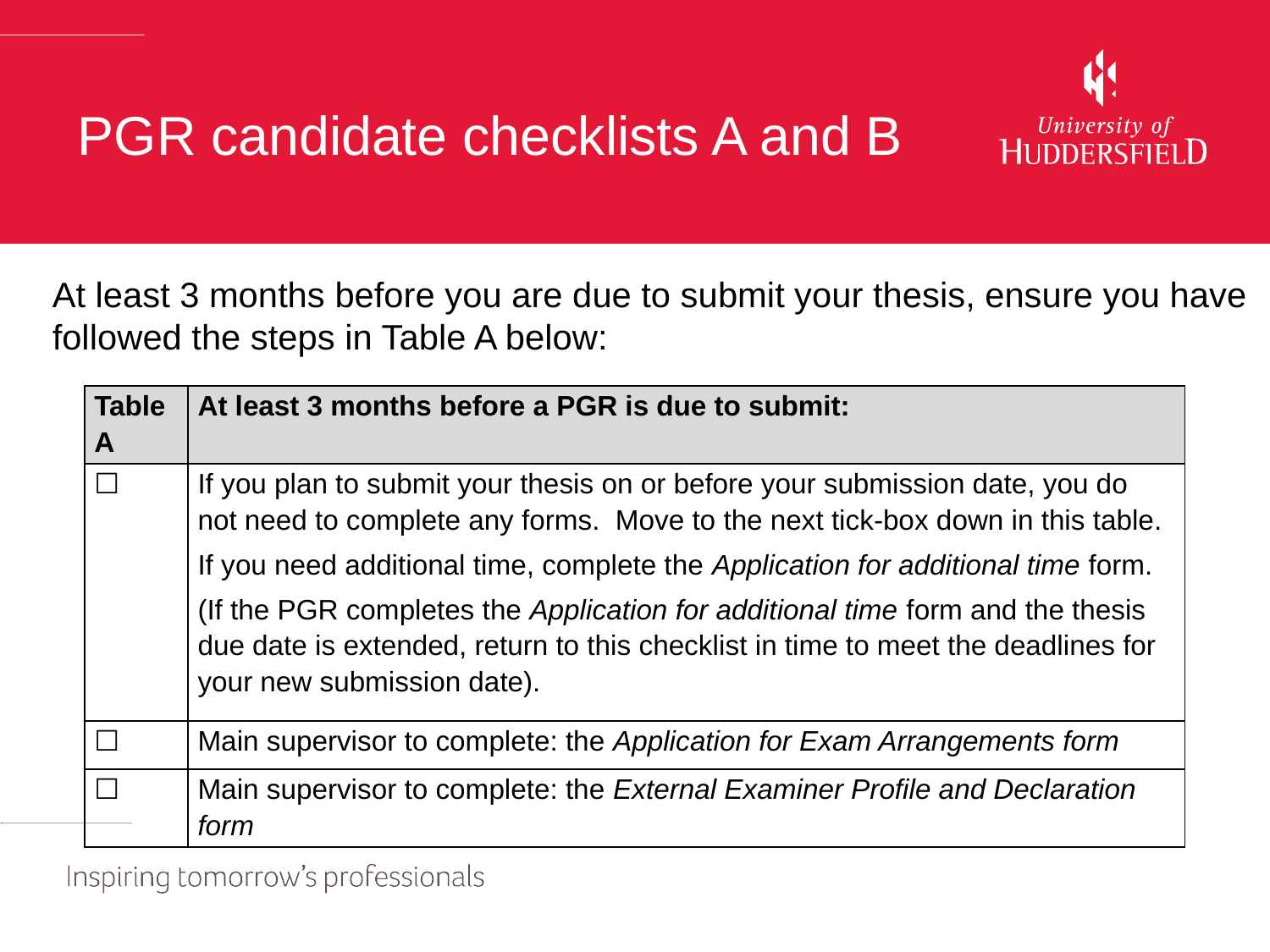

# PGR candidate checklists A and B
At least 3 months before you are due to submit your thesis, ensure you have followed the steps in Table A below:

| Table A | At least 3 months before a PGR is due to submit: |
| --- | --- |
| ☐ | If you plan to submit your thesis on or before your submission date, you do not need to complete any forms. Move to the next tick-box down in this table. If you need additional time, complete the Application for additional time form. (If the PGR completes the Application for additional time form and the thesis due date is extended, return to this checklist in time to meet the deadlines for your new submission date). |
| ☐ | Main supervisor to complete: the Application for Exam Arrangements form |
| ☐ | Main supervisor to complete: the External Examiner Profile and Declaration form |